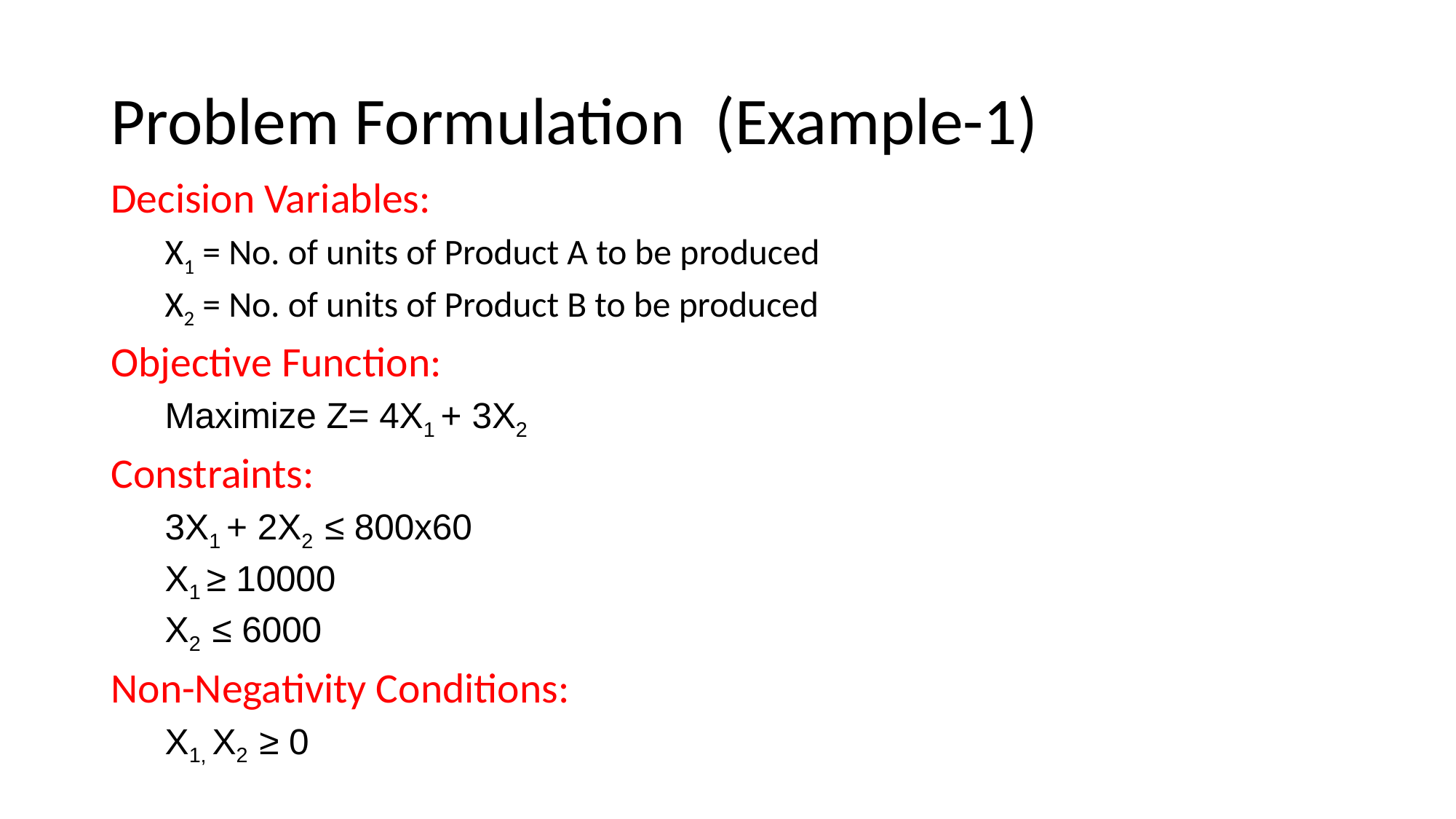

# Problem Formulation  (Example-1)
Decision Variables:
X1 = No. of units of Product A to be produced
X2 = No. of units of Product B to be produced
Objective Function:
Maximize Z= 4X1 + 3X2
Constraints:
3X1 + 2X2  ≤ 800x60
X1 ≥ 10000
X2  ≤ 6000
Non-Negativity Conditions:
X1, X2  ≥ 0